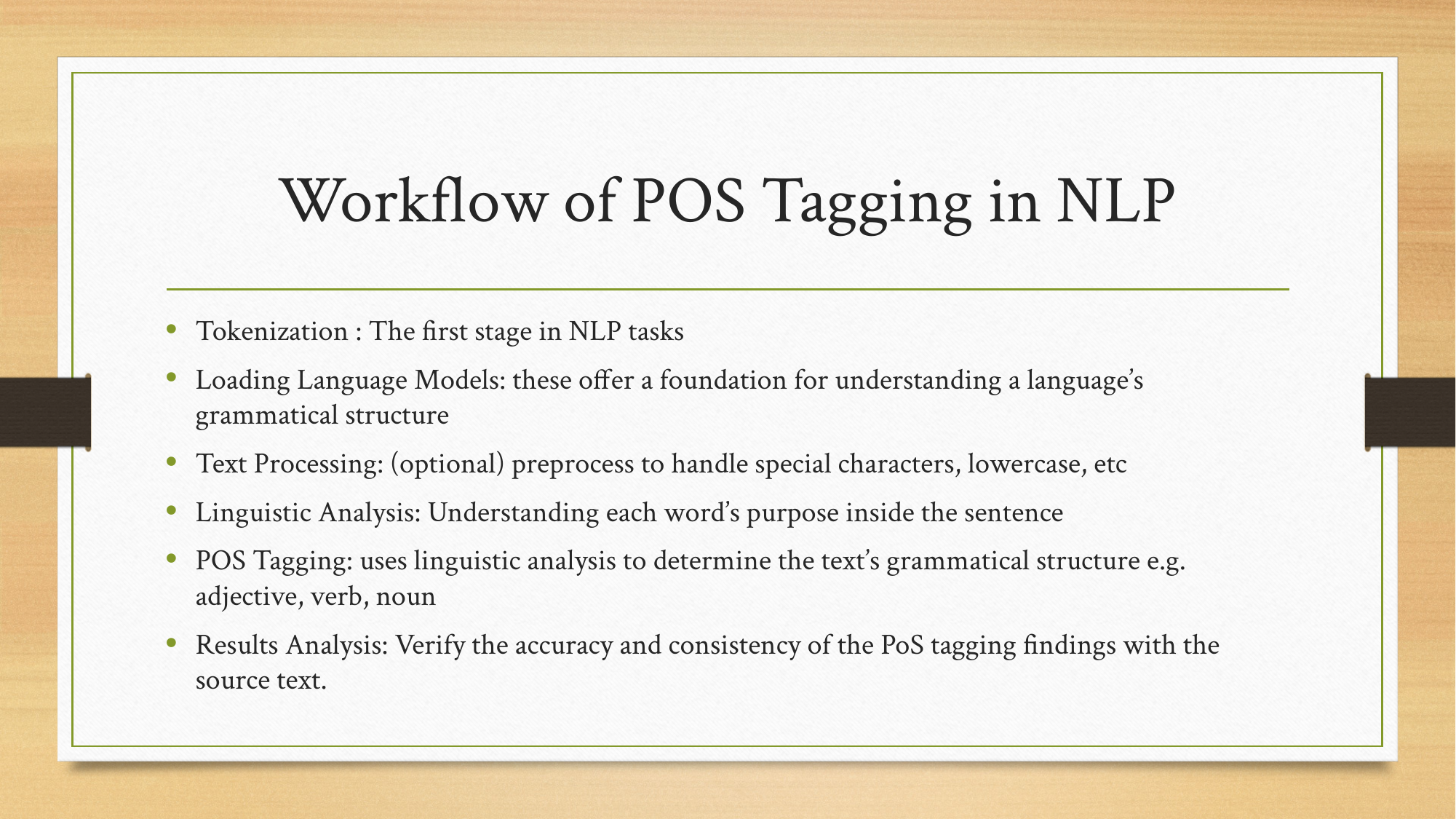

# Workflow of POS Tagging in NLP
Tokenization : The first stage in NLP tasks
Loading Language Models: these offer a foundation for understanding a language’s grammatical structure
Text Processing: (optional) preprocess to handle special characters, lowercase, etc
Linguistic Analysis: Understanding each word’s purpose inside the sentence
POS Tagging: uses linguistic analysis to determine the text’s grammatical structure e.g. adjective, verb, noun
Results Analysis: Verify the accuracy and consistency of the PoS tagging findings with the source text.